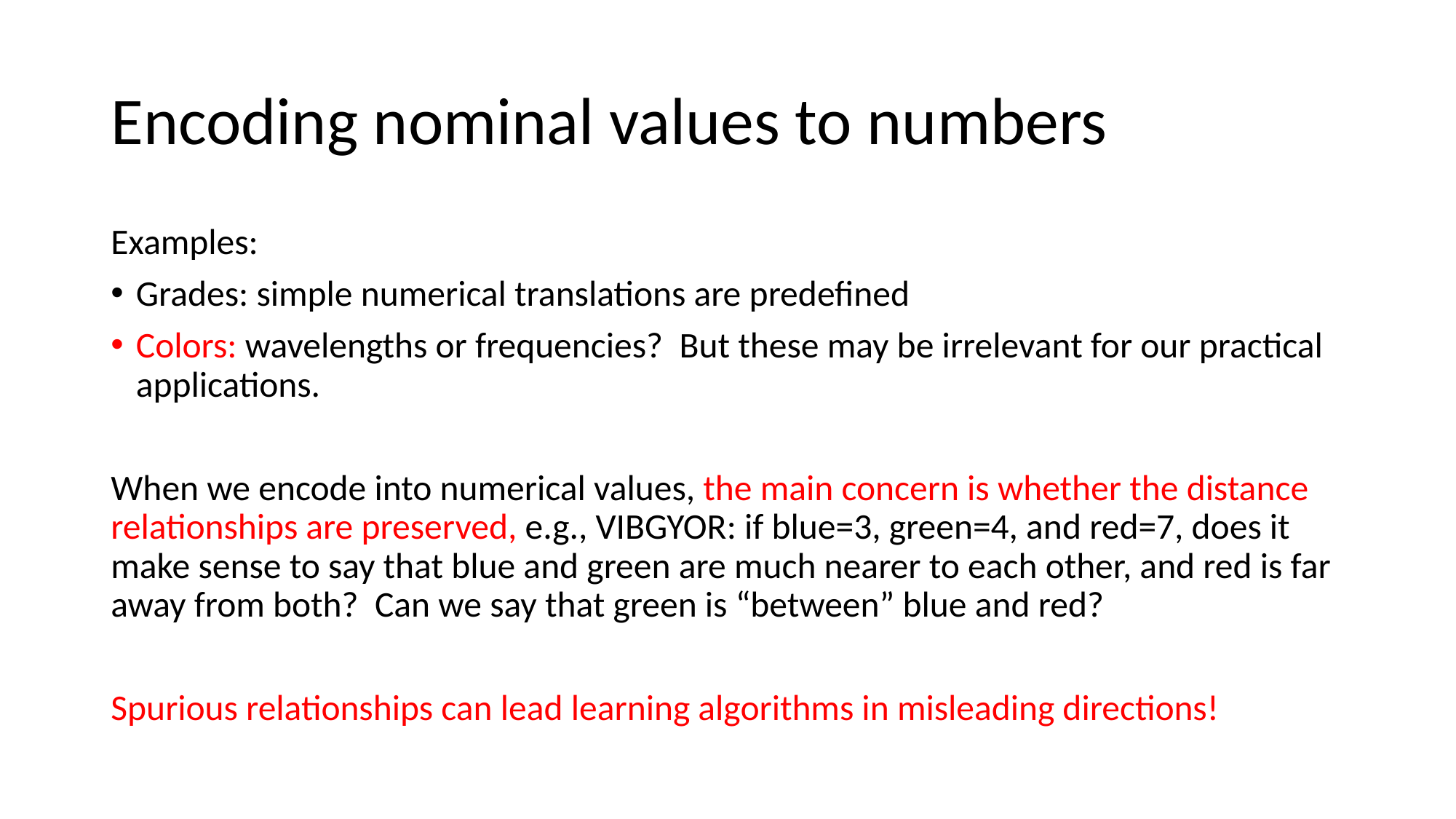

# Encoding nominal values to numbers
Examples:
Grades: simple numerical translations are predefined
Colors: wavelengths or frequencies?  But these may be irrelevant for our practical applications.

When we encode into numerical values, the main concern is whether the distance relationships are preserved, e.g., VIBGYOR: if blue=3, green=4, and red=7, does it make sense to say that blue and green are much nearer to each other, and red is far away from both?  Can we say that green is “between” blue and red?

Spurious relationships can lead learning algorithms in misleading directions!